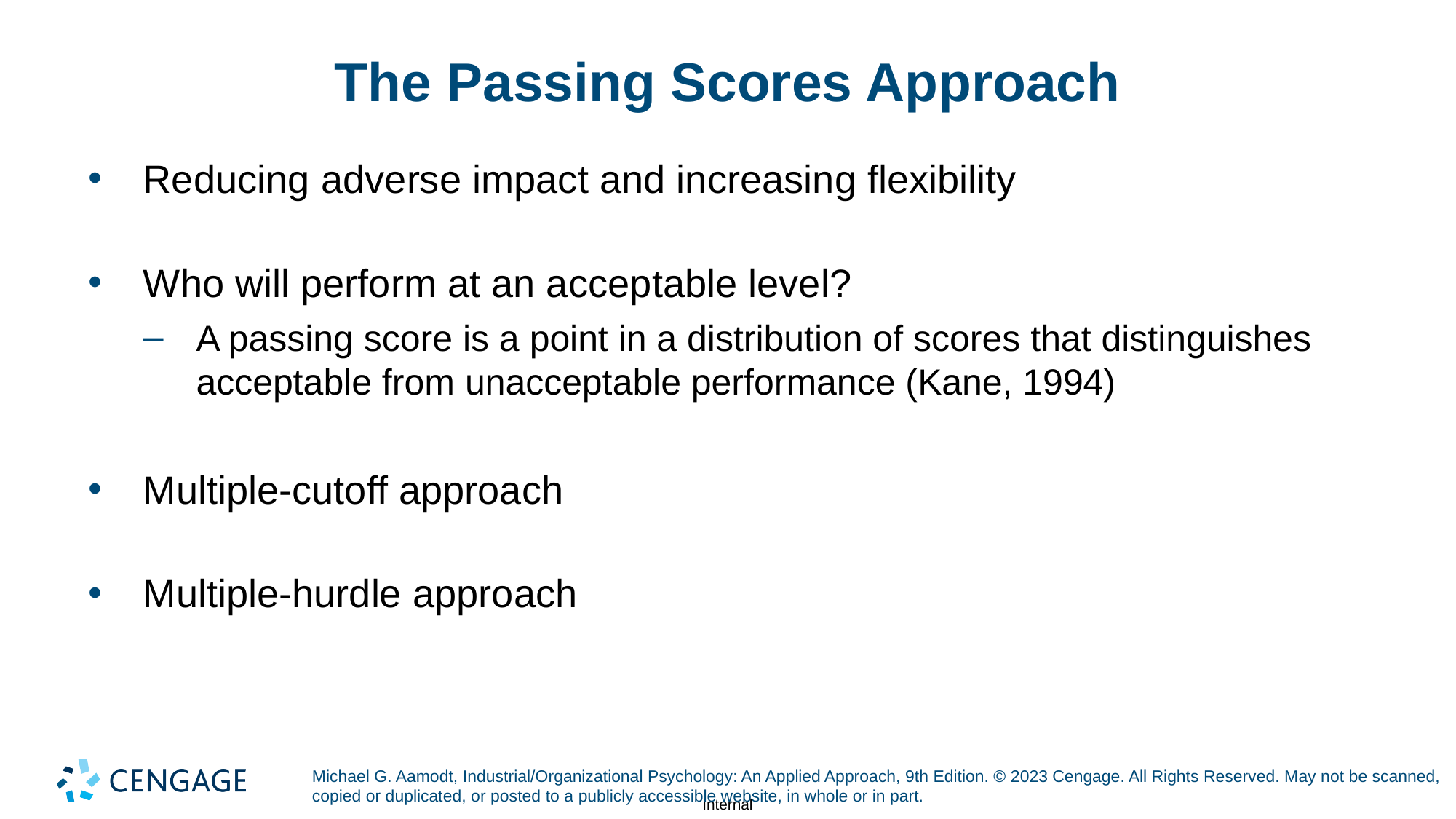

# The Passing Scores Approach
Reducing adverse impact and increasing flexibility
Who will perform at an acceptable level?
A passing score is a point in a distribution of scores that distinguishes acceptable from unacceptable performance (Kane, 1994)
Multiple-cutoff approach
Multiple-hurdle approach